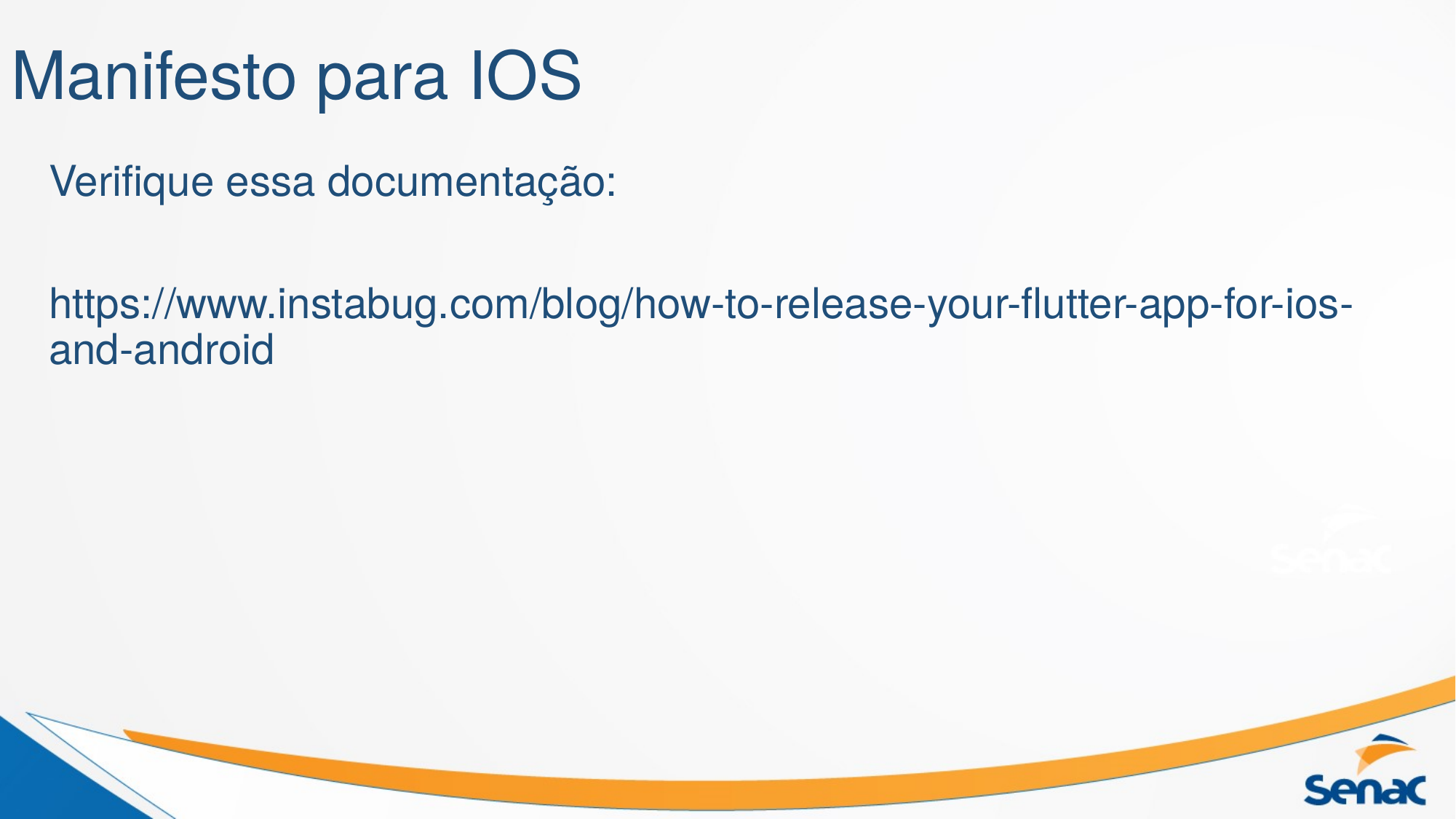

# Manifesto para IOS
Verifique essa documentação:

https://www.instabug.com/blog/how-to-release-your-flutter-app-for-ios-and-android